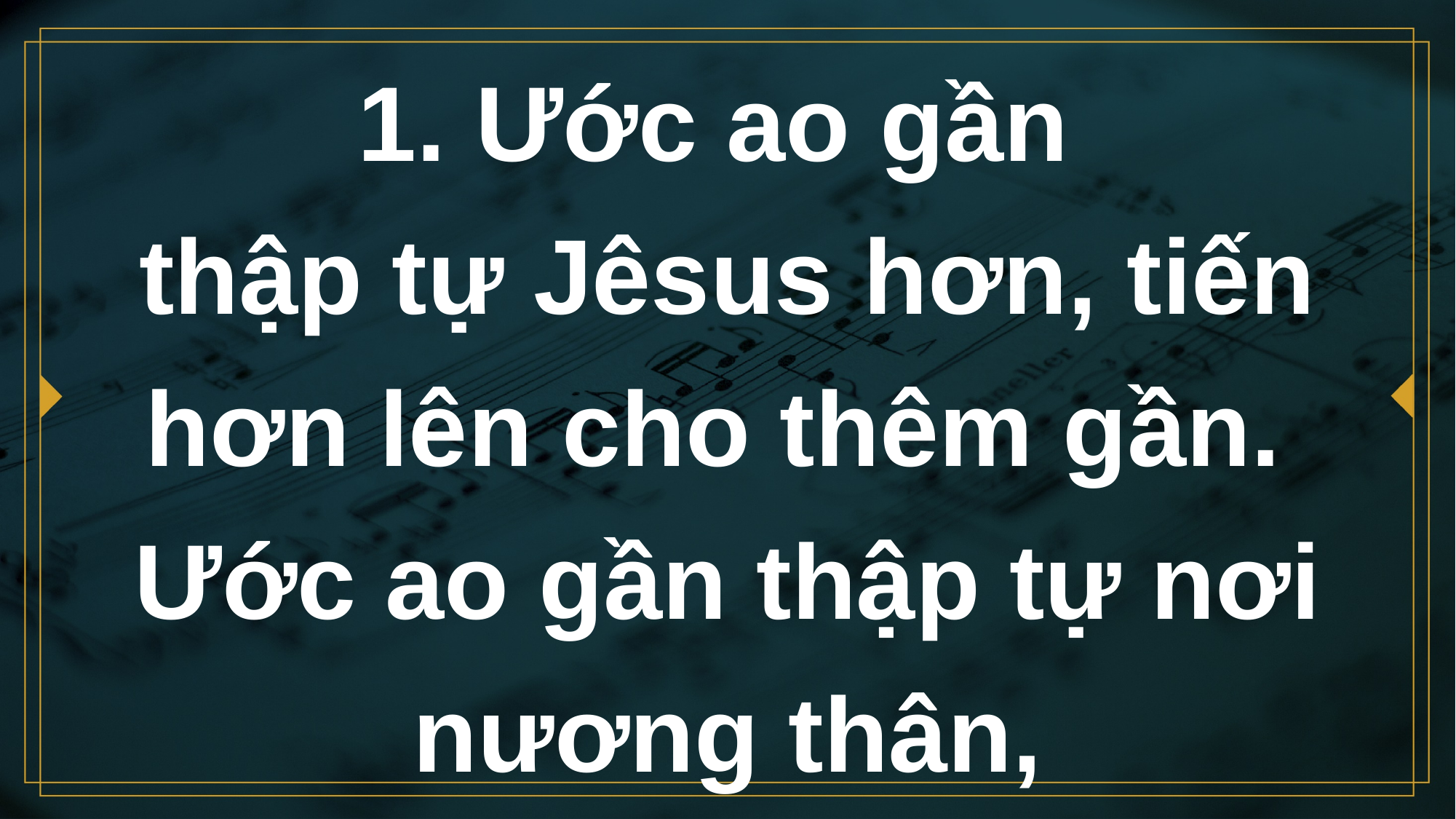

# 1. Ước ao gần thập tự Jêsus hơn, tiến hơn lên cho thêm gần. Ước ao gần thập tự nơi nương thân,